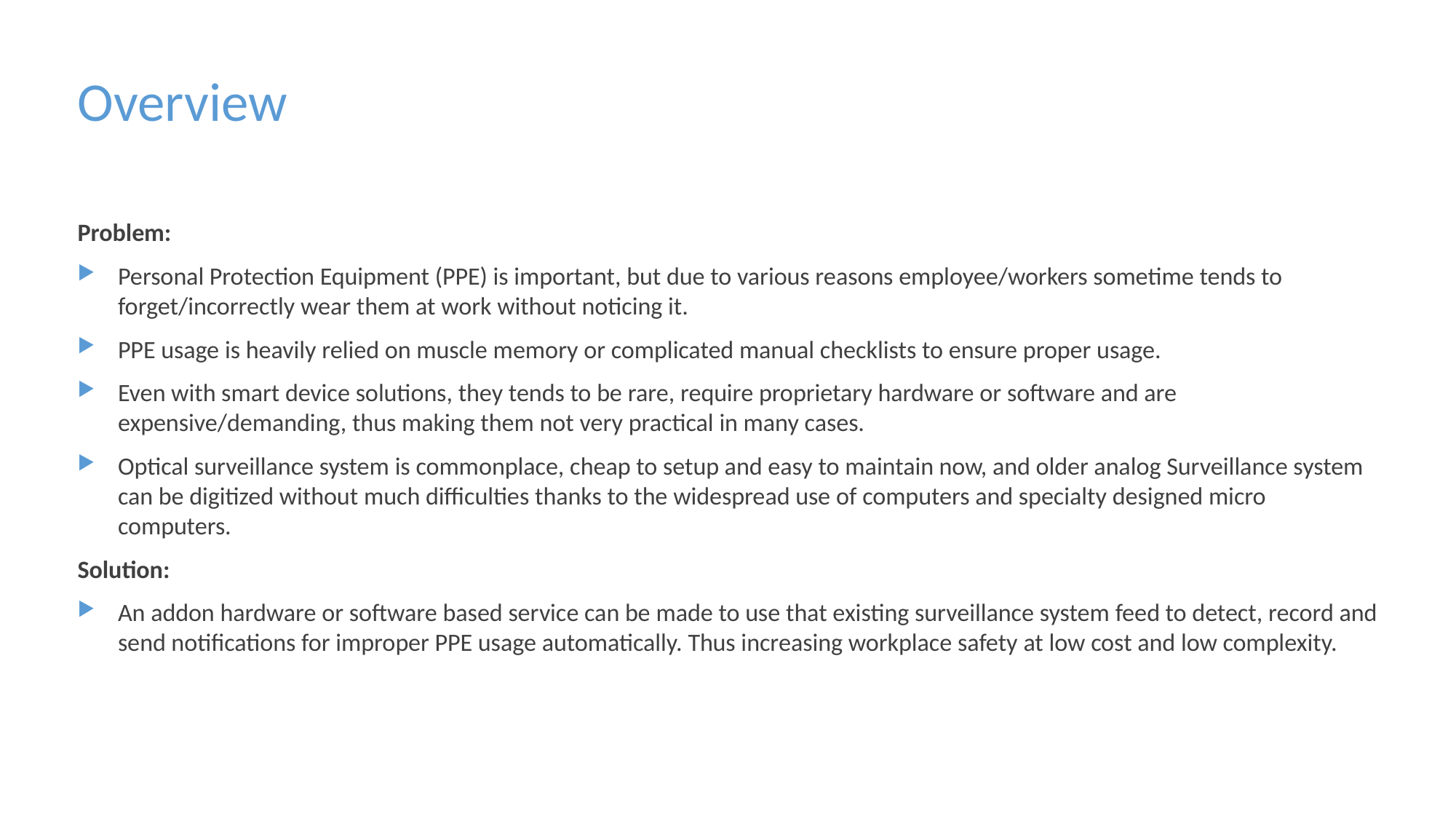

Overview
Problem:
Personal Protection Equipment (PPE) is important, but due to various reasons employee/workers sometime tends to forget/incorrectly wear them at work without noticing it.
PPE usage is heavily relied on muscle memory or complicated manual checklists to ensure proper usage.
Even with smart device solutions, they tends to be rare, require proprietary hardware or software and are expensive/demanding, thus making them not very practical in many cases.
Optical surveillance system is commonplace, cheap to setup and easy to maintain now, and older analog Surveillance system can be digitized without much difficulties thanks to the widespread use of computers and specialty designed micro computers.
Solution:
An addon hardware or software based service can be made to use that existing surveillance system feed to detect, record and send notifications for improper PPE usage automatically. Thus increasing workplace safety at low cost and low complexity.